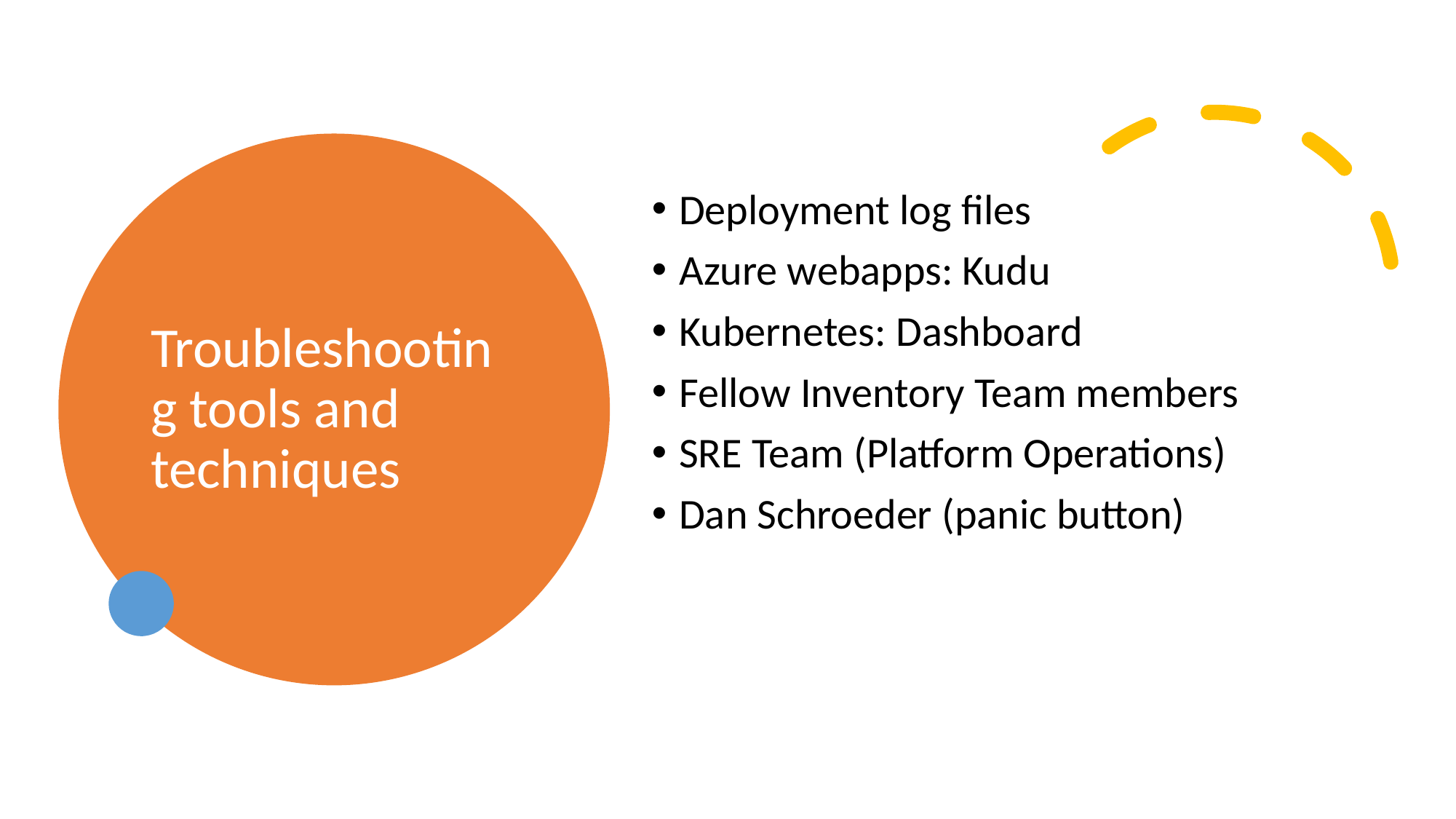

# Troubleshooting tools and techniques
Deployment log files
Azure webapps: Kudu
Kubernetes: Dashboard
Fellow Inventory Team members
SRE Team (Platform Operations)
Dan Schroeder (panic button)